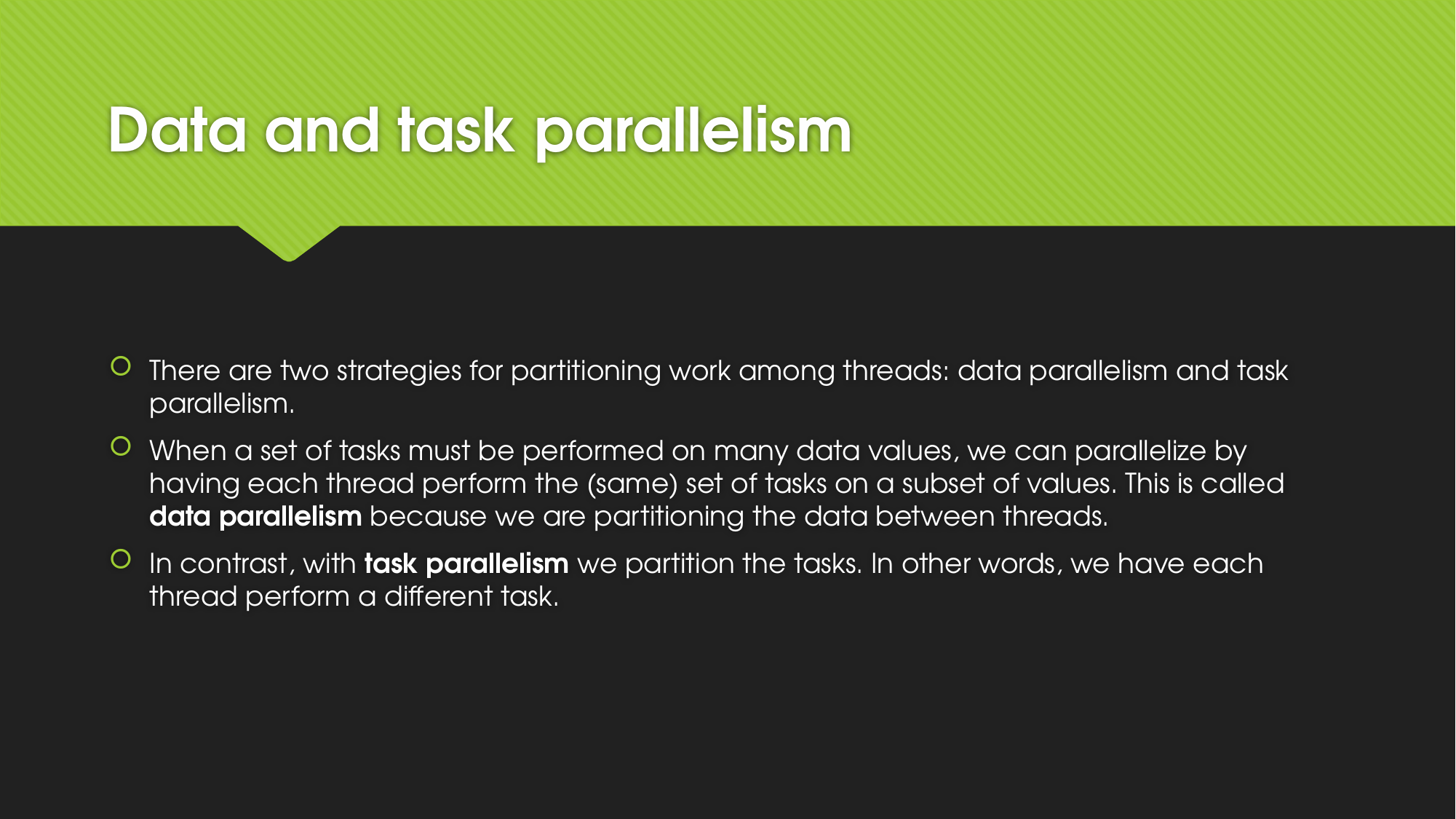

# Data and task parallelism
There are two strategies for partitioning work among threads: data parallelism and task parallelism.
When a set of tasks must be performed on many data values, we can parallelize by having each thread perform the (same) set of tasks on a subset of values. This is called data parallelism because we are partitioning the data between threads.
In contrast, with task parallelism we partition the tasks. In other words, we have each thread perform a different task.